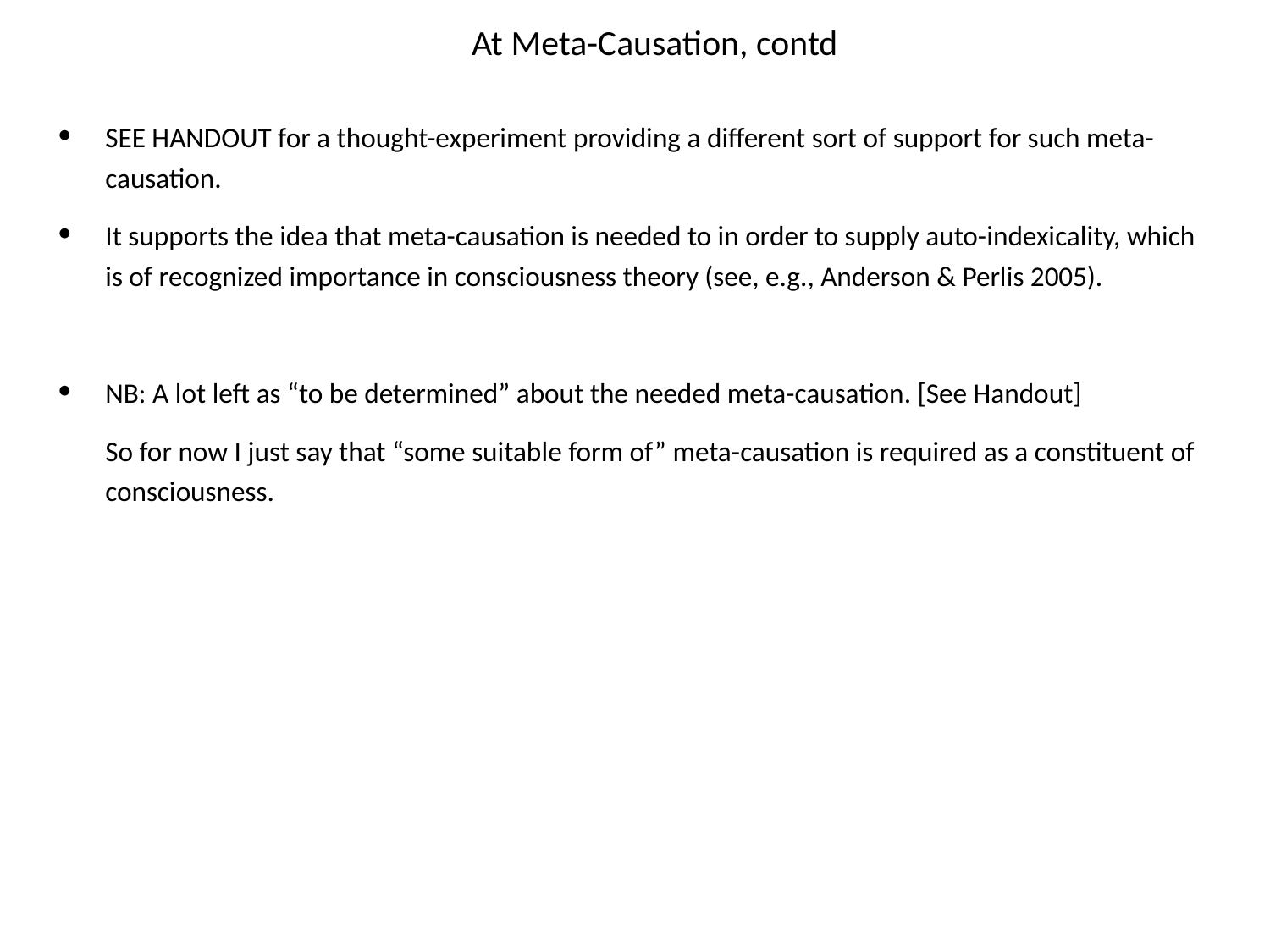

# At Meta-Causation, contd
SEE HANDOUT for a thought-experiment providing a different sort of support for such meta-causation.
It supports the idea that meta-causation is needed to in order to supply auto-indexicality, which is of recognized importance in consciousness theory (see, e.g., Anderson & Perlis 2005).

NB: A lot left as “to be determined” about the needed meta-causation. [See Handout]
So for now I just say that “some suitable form of” meta-causation is required as a constituent of consciousness.